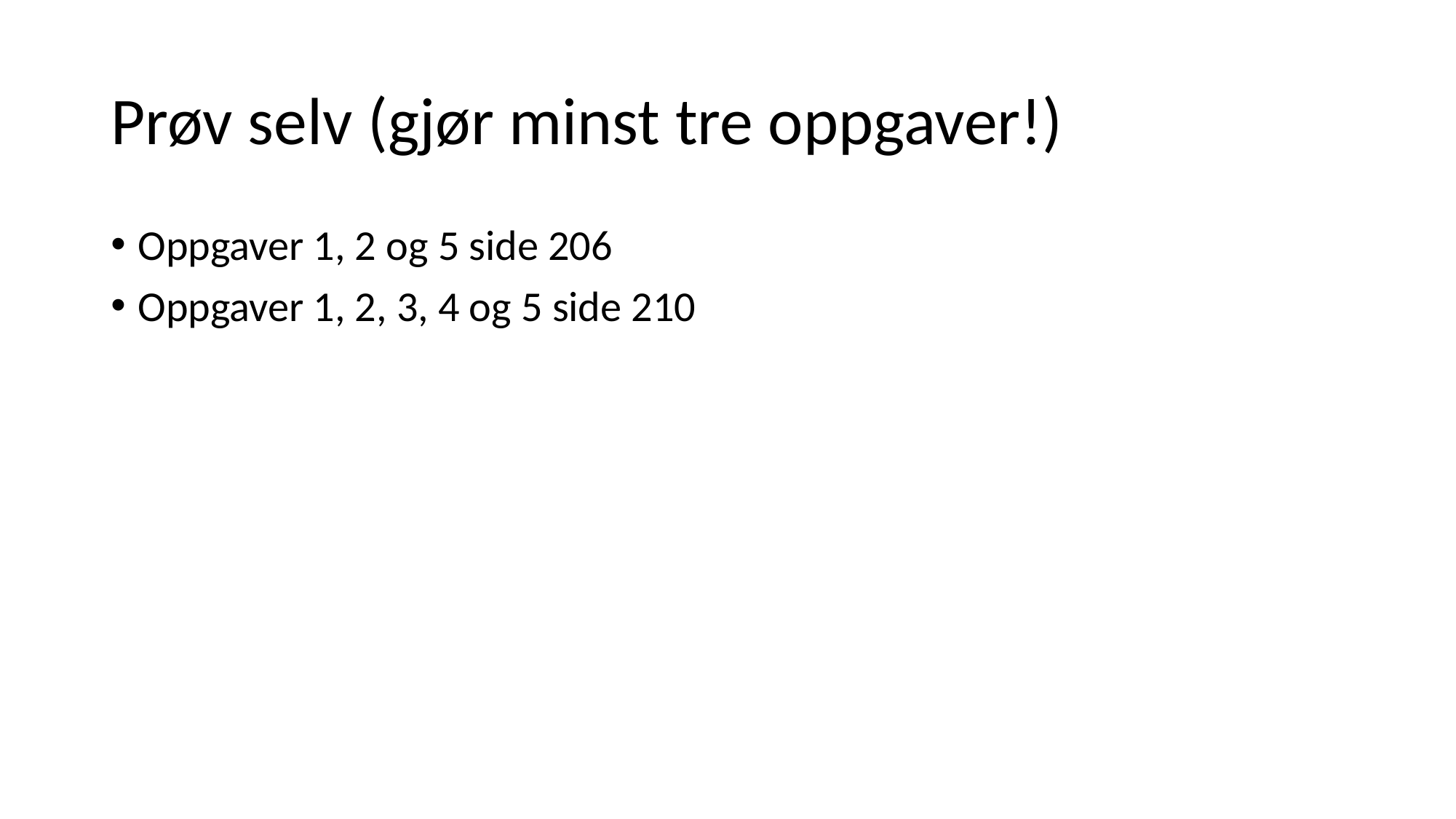

# Prøv selv (gjør minst tre oppgaver!)
Oppgaver 1, 2 og 5 side 206
Oppgaver 1, 2, 3, 4 og 5 side 210